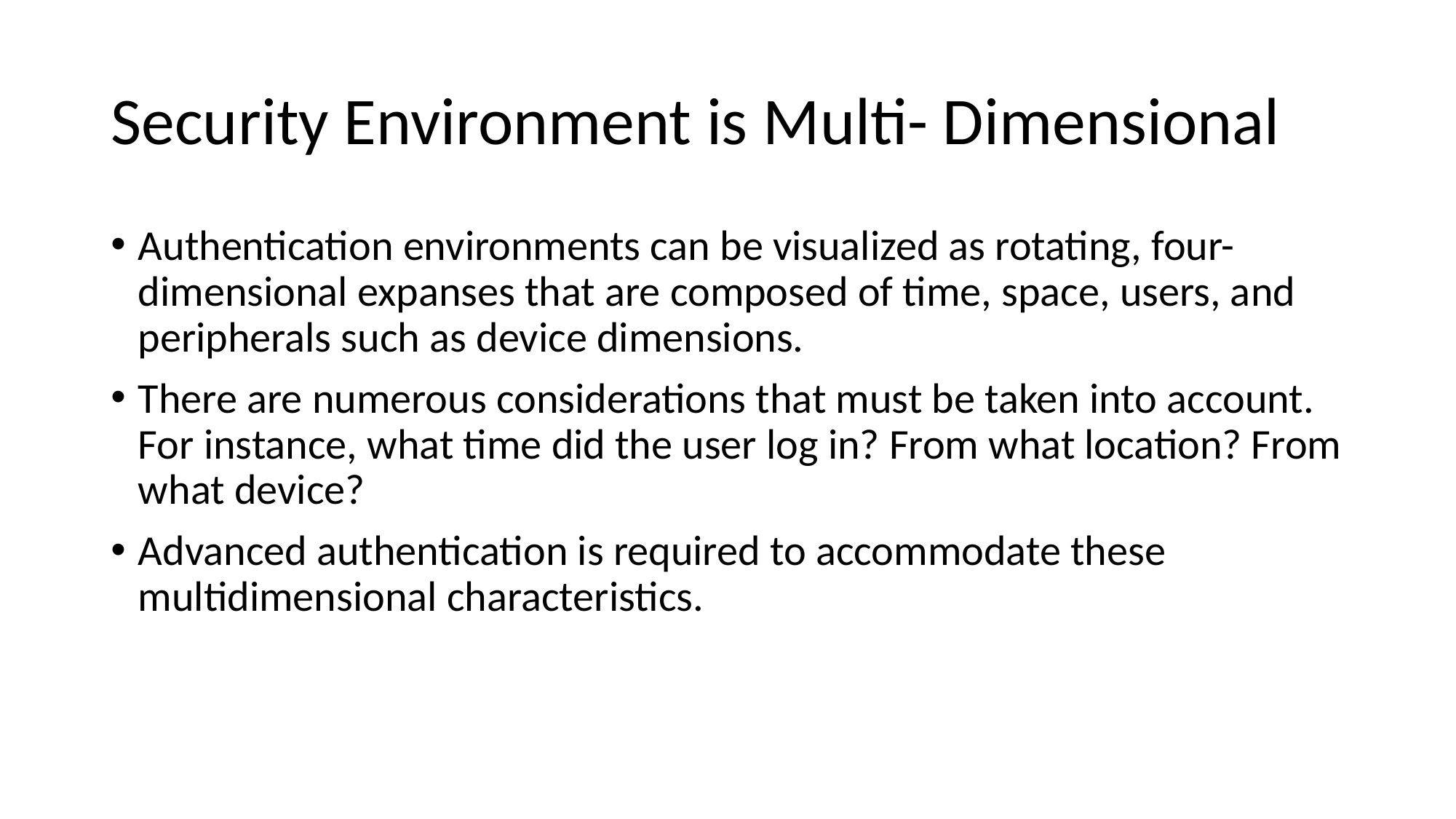

# Security Environment is Multi- Dimensional
Authentication environments can be visualized as rotating, four-dimensional expanses that are composed of time, space, users, and peripherals such as device dimensions.
There are numerous considerations that must be taken into account. For instance, what time did the user log in? From what location? From what device?
Advanced authentication is required to accommodate these multidimensional characteristics.